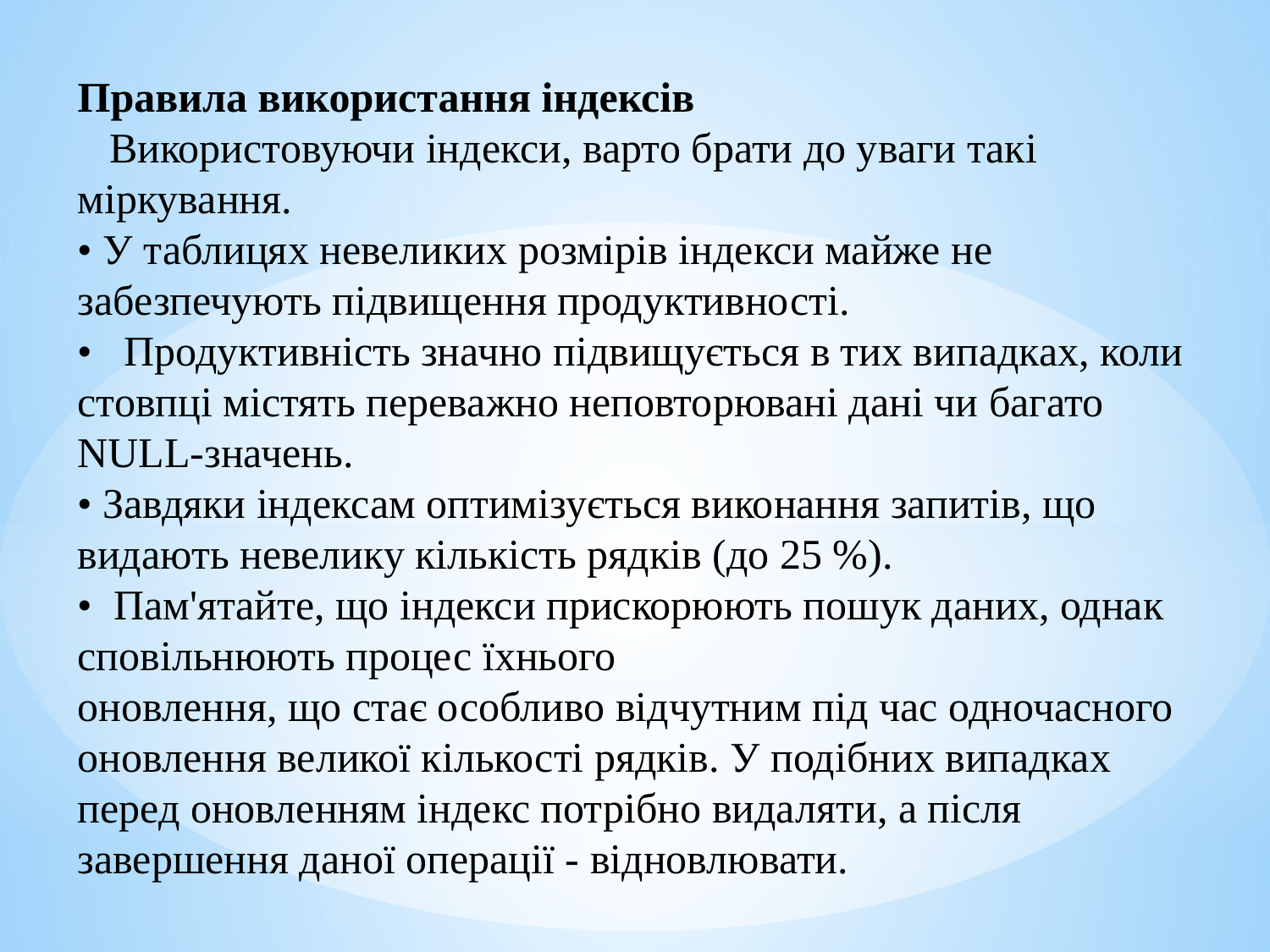

Правила використання індексів
   Використовуючи індекси, варто брати до уваги такі міркування.
• У таблицях невеликих розмірів індекси майже не забезпечують підвищення продуктивності.
•   Продуктивність значно підвищується в тих випадках, коли стовпці містять переважно неповторювані дані чи багато NULL-значень.
• Завдяки індексам оптимізується виконання запитів, що видають невелику кількість рядків (до 25 %).
•  Пам'ятайте, що індекси прискорюють пошук даних, однак сповільнюють процес їхнього
оновлення, що стає особливо відчутним під час одночасного оновлення великої кількості рядків. У подібних випадках перед оновленням індекс потрібно видаляти, а після завершення даної операції - відновлювати.